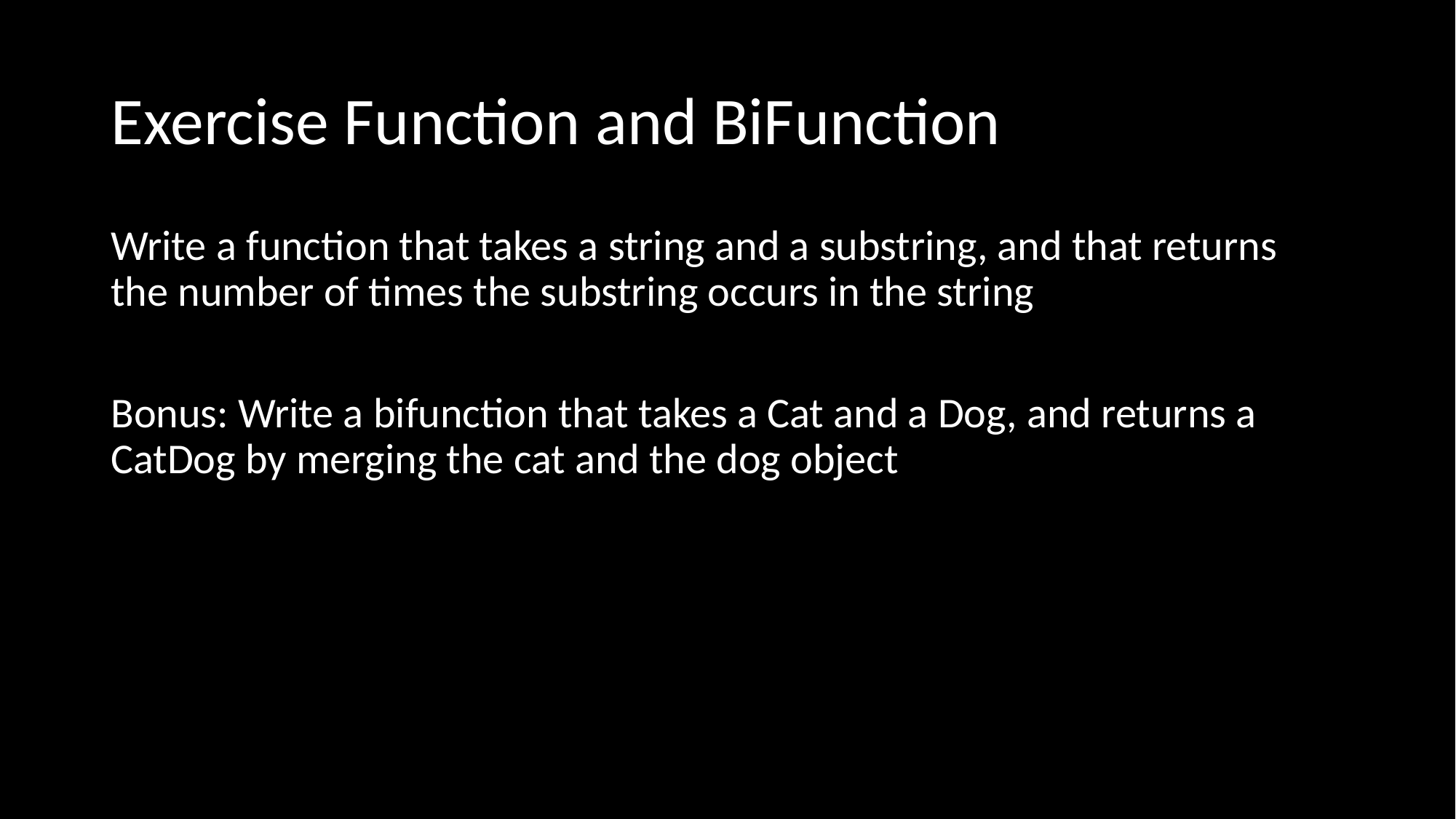

# Exercise Function and BiFunction
Write a function that takes a string and a substring, and that returns the number of times the substring occurs in the string

Bonus: Write a bifunction that takes a Cat and a Dog, and returns a CatDog by merging the cat and the dog object